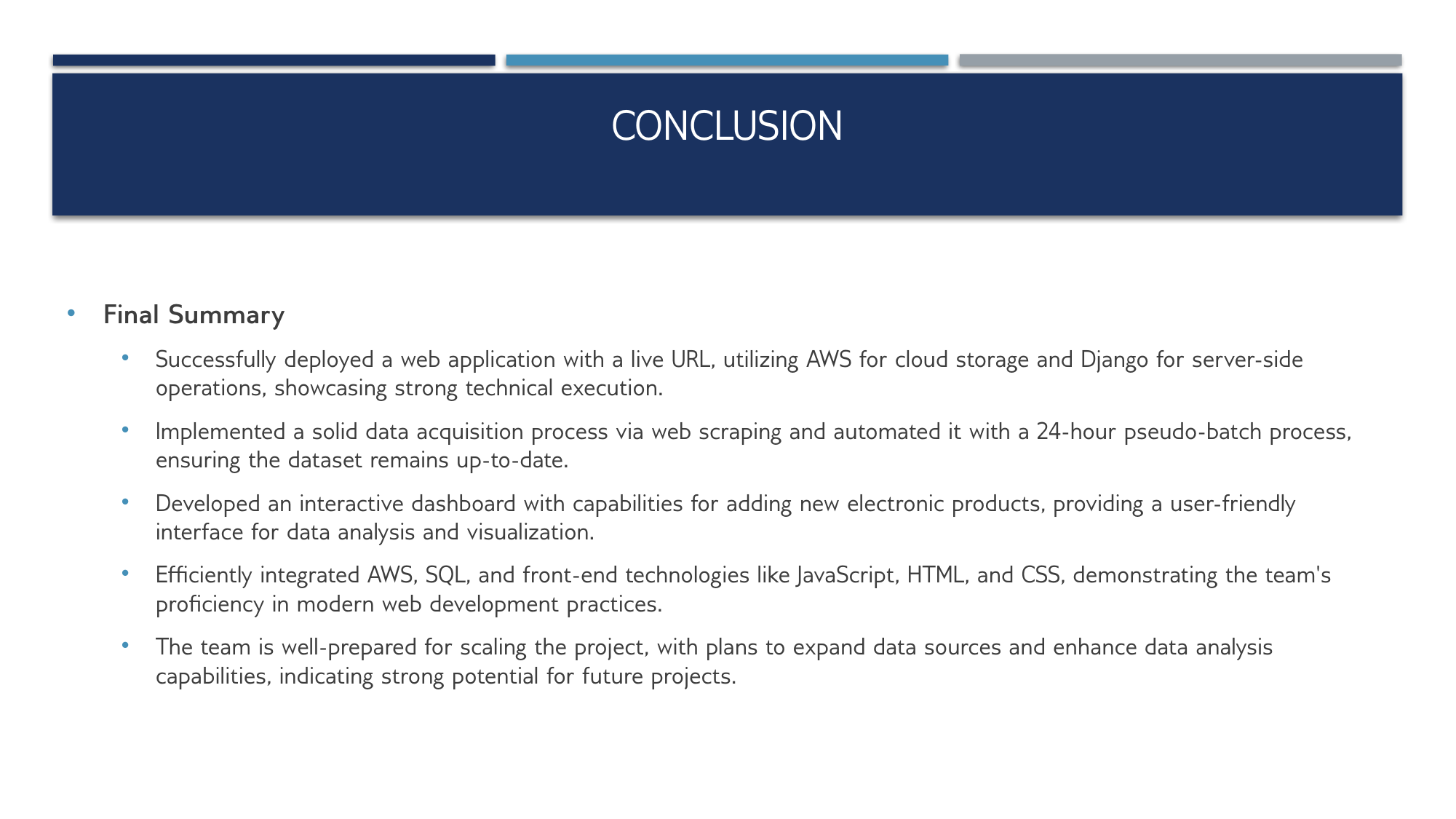

# Conclusion
Final Summary
Successfully deployed a web application with a live URL, utilizing AWS for cloud storage and Django for server-side operations, showcasing strong technical execution.
Implemented a solid data acquisition process via web scraping and automated it with a 24-hour pseudo-batch process, ensuring the dataset remains up-to-date.
Developed an interactive dashboard with capabilities for adding new electronic products, providing a user-friendly interface for data analysis and visualization.
Efficiently integrated AWS, SQL, and front-end technologies like JavaScript, HTML, and CSS, demonstrating the team's proficiency in modern web development practices.
The team is well-prepared for scaling the project, with plans to expand data sources and enhance data analysis capabilities, indicating strong potential for future projects.